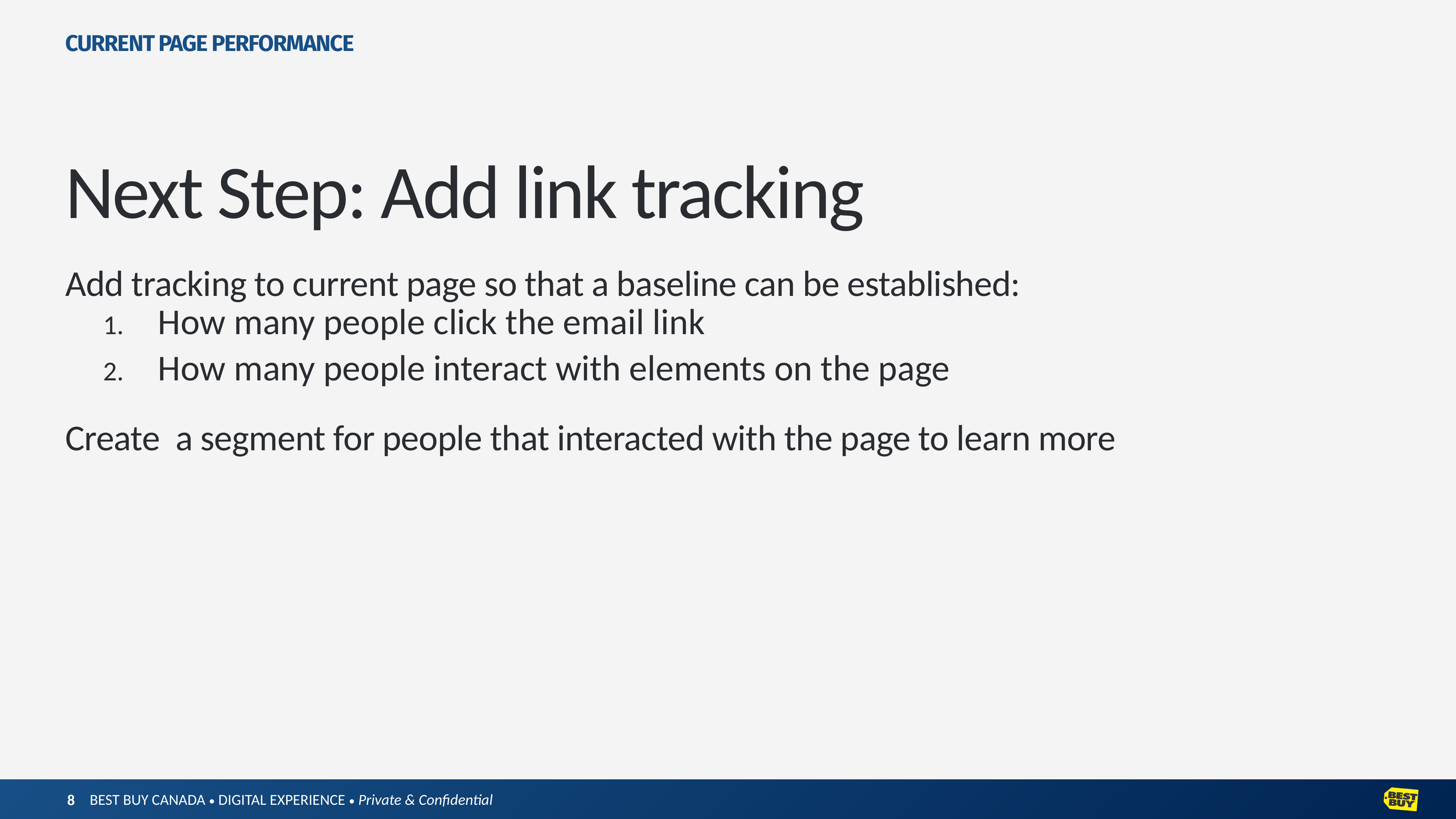

CURRENT PAGE PERFORMANCE

Next Step: Add link tracking
Add tracking to current page so that a baseline can be established:
How many people click the email link
How many people interact with elements on the page
Create  a segment for people that interacted with the page to learn more
8